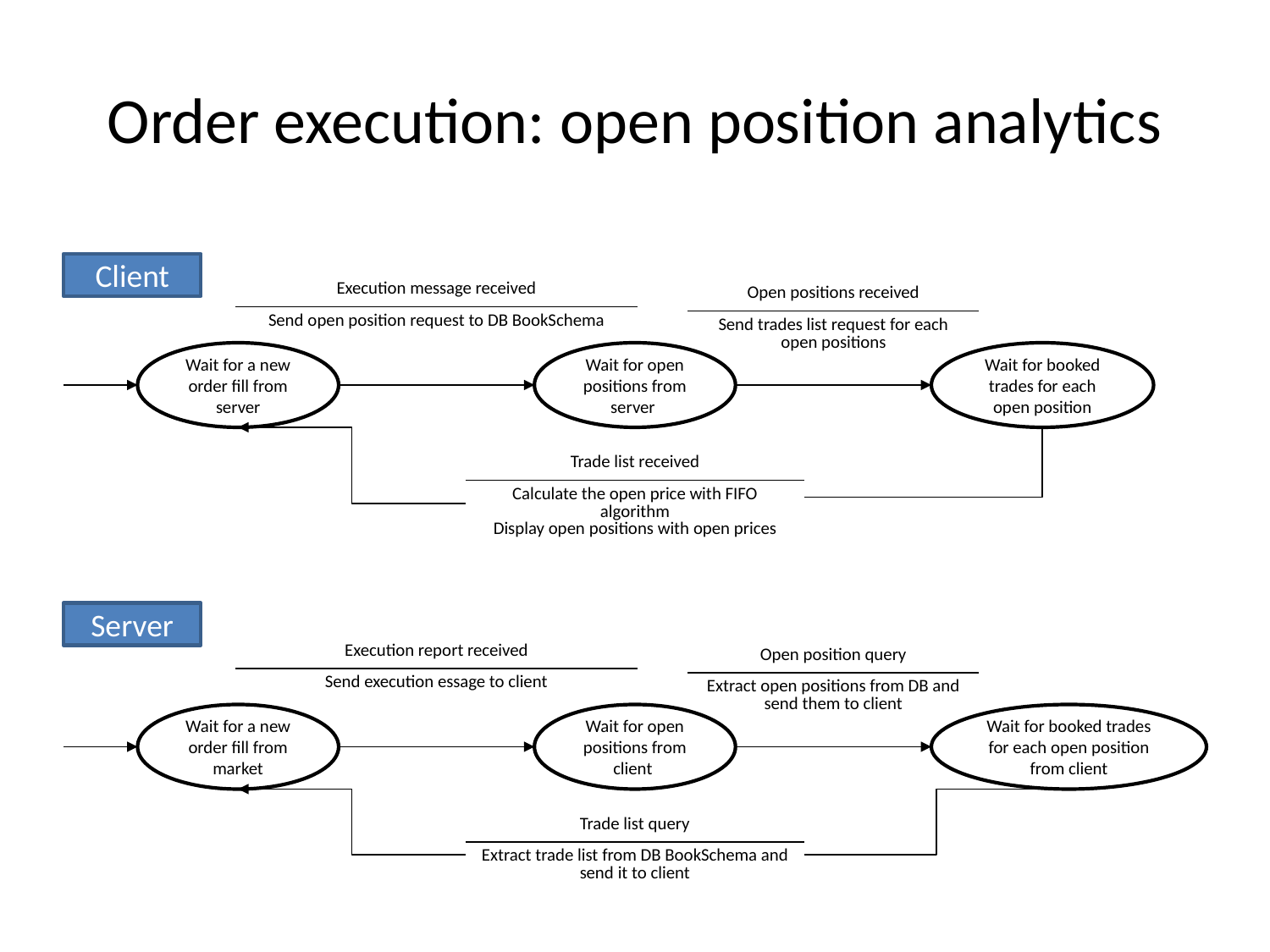

# Order execution: open position analytics
Client
| Execution message received |
| --- |
| Send open position request to DB BookSchema |
| Open positions received |
| --- |
| Send trades list request for each open positions |
Wait for a new order fill from server
Wait for open positions from server
Wait for booked trades for each open position
| Trade list received |
| --- |
| Calculate the open price with FIFO algorithm Display open positions with open prices |
Server
| Execution report received |
| --- |
| Send execution essage to client |
| Open position query |
| --- |
| Extract open positions from DB and send them to client |
Wait for a new order fill from market
Wait for open positions from client
Wait for booked trades for each open position from client
| Trade list query |
| --- |
| Extract trade list from DB BookSchema and send it to client |